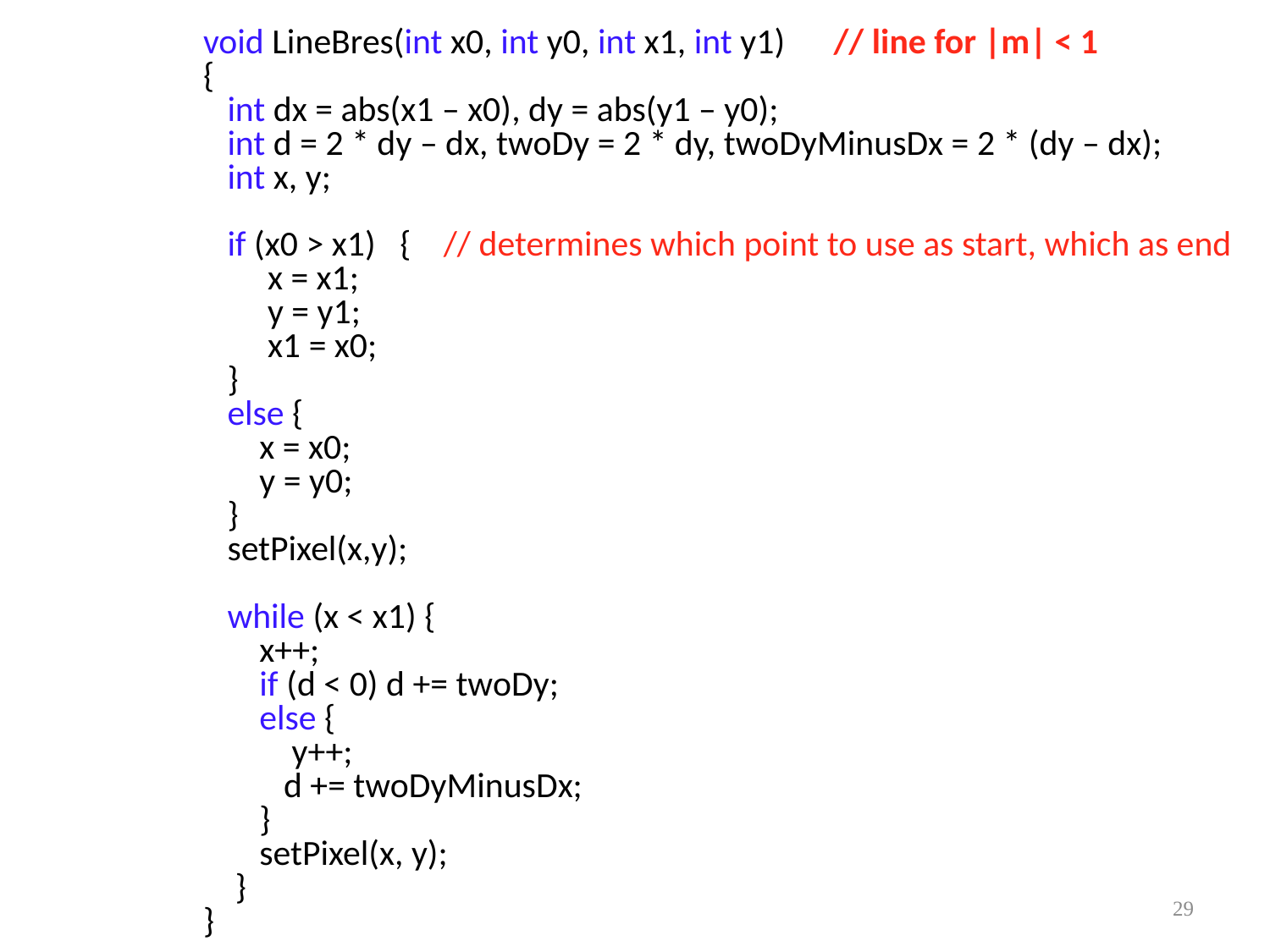

void LineBres(int x0, int y0, int x1, int y1)      // line for |m| < 1
{
   int dx = abs(x1 – x0), dy = abs(y1 – y0);
   int d = 2 * dy – dx, twoDy = 2 * dy, twoDyMinusDx = 2 * (dy – dx);
   int x, y;

   if (x0 > x1)   {    // determines which point to use as start, which as end
        x = x1;
        y = y1;
        x1 = x0;
   }
   else {
       x = x0;
       y = y0;
   }
   setPixel(x,y);

   while (x < x1) {
       x++;
       if (d < 0) d += twoDy;
       else {
           y++;
          d += twoDyMinusDx;
       }
       setPixel(x, y);
    }
}
29